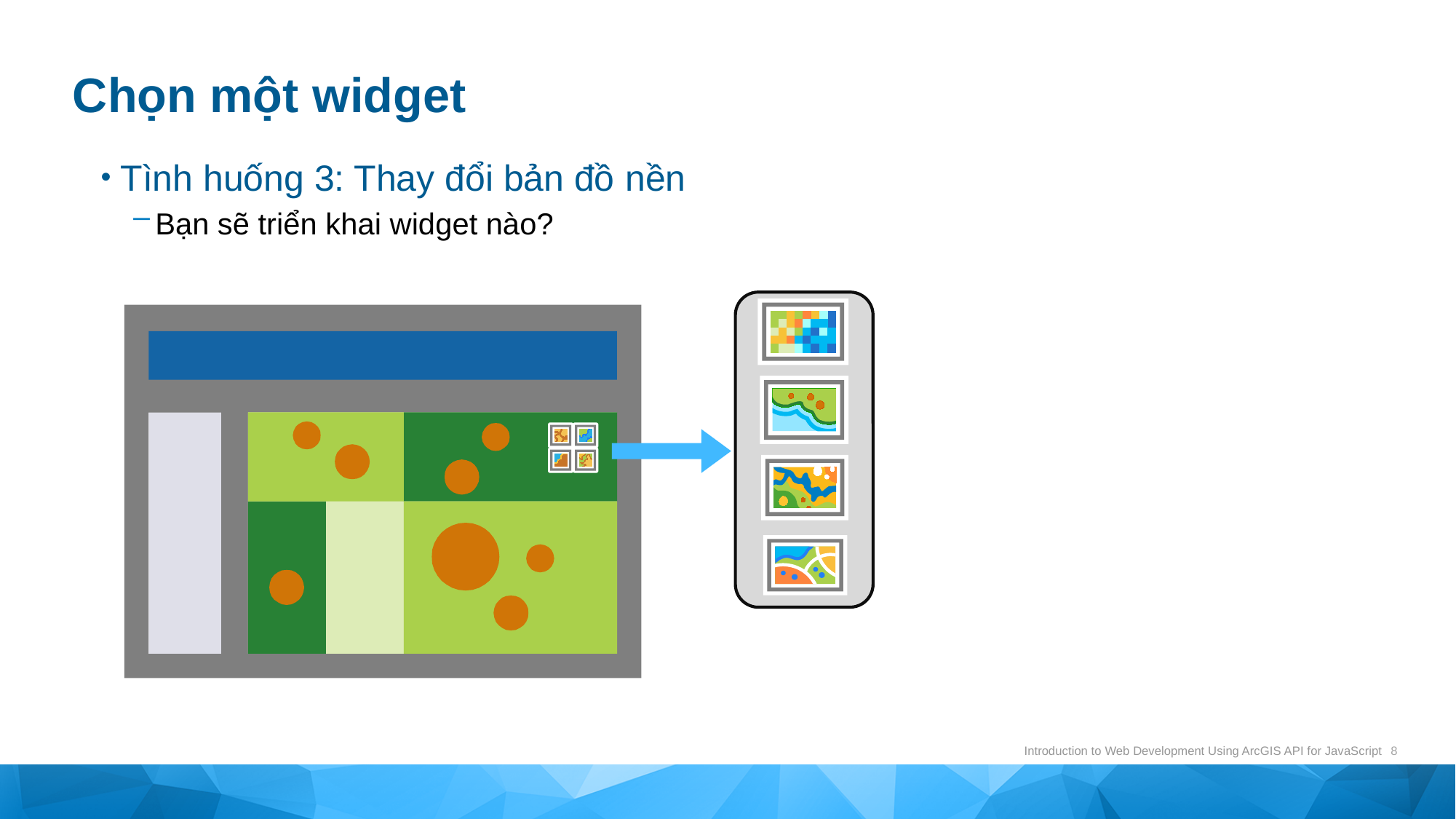

# Chọn một widget
Tình huống 3: Thay đổi bản đồ nền
Bạn sẽ triển khai widget nào?